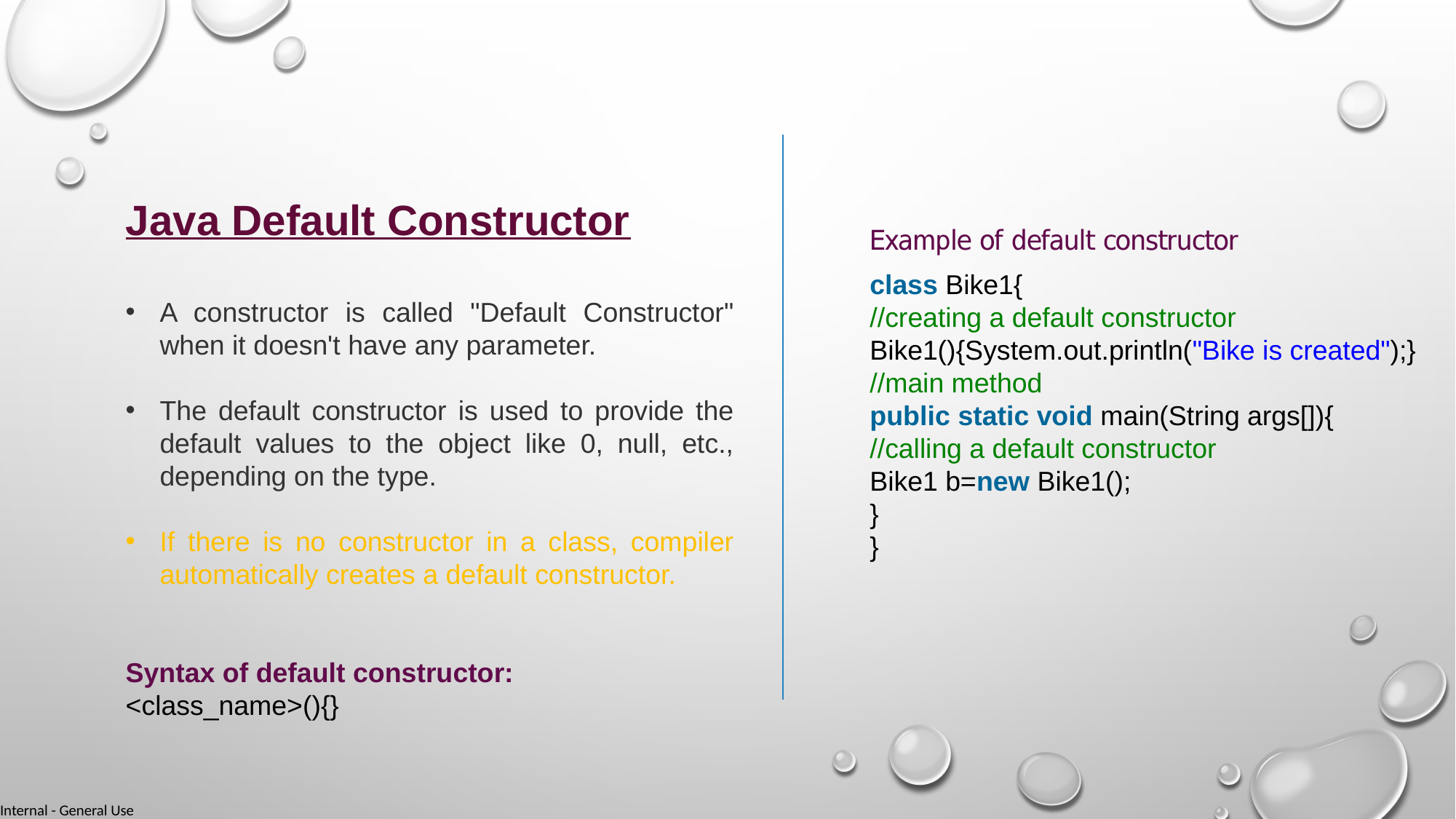

Java Default Constructor

A constructor is called "Default Constructor" when it doesn't have any parameter.

The default constructor is used to provide the default values to the object like 0, null, etc., depending on the type.

If there is no constructor in a class, compiler automatically creates a default constructor.

Syntax of default constructor:
<class_name>(){}
Example of default constructor
class Bike1{
//creating a default constructor
Bike1(){System.out.println("Bike is created");}
//main method
public static void main(String args[]){
//calling a default constructor
Bike1 b=new Bike1();
}
}